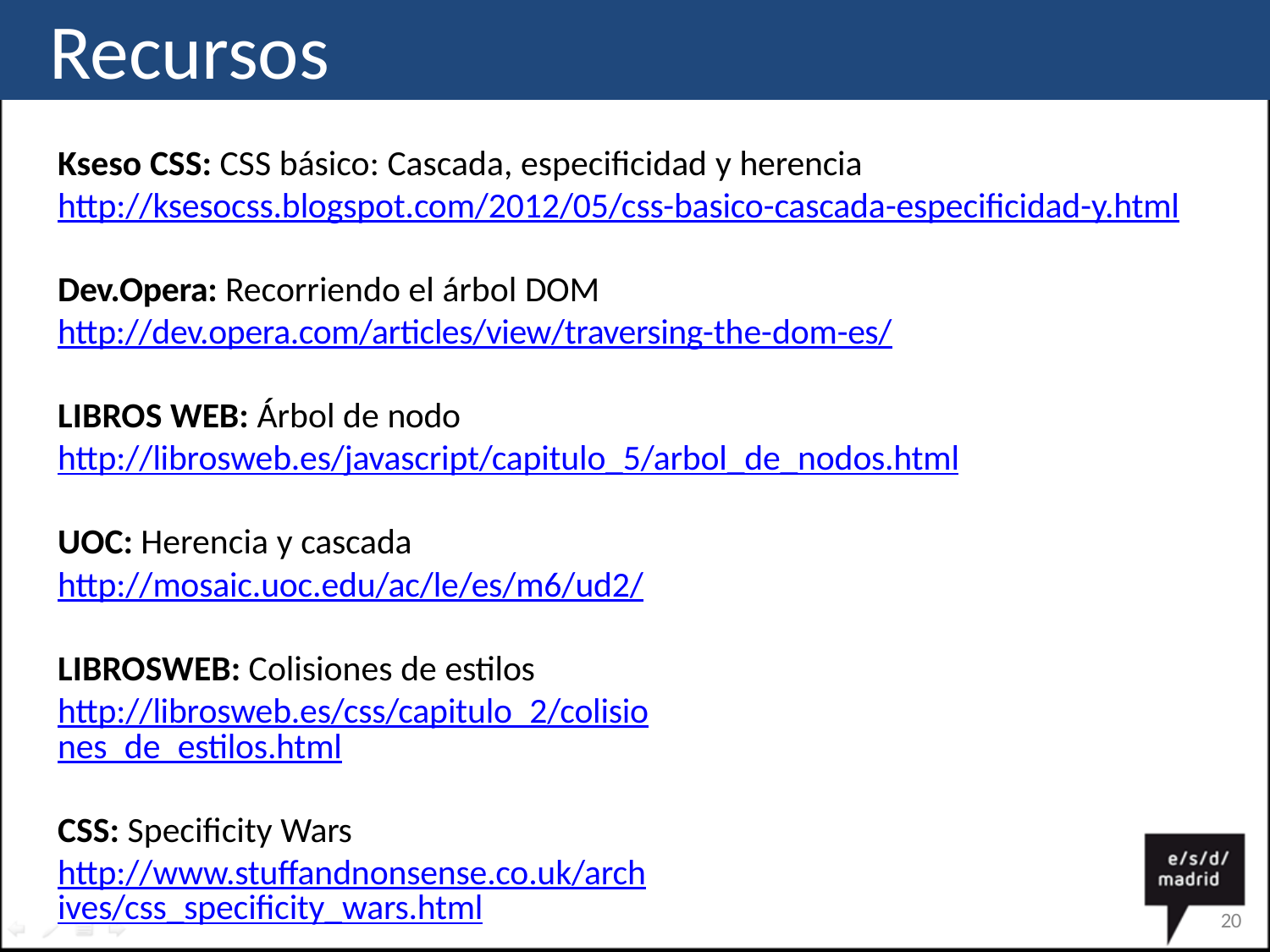

# Recursos
Kseso CSS: CSS básico: Cascada, especificidad y herencia
http://ksesocss.blogspot.com/2012/05/css-basico-cascada-especificidad-y.html

Dev.Opera: Recorriendo el árbol DOM
http://dev.opera.com/articles/view/traversing-the-dom-es/

LIBROS WEB: Árbol de nodo http://librosweb.es/javascript/capitulo_5/arbol_de_nodos.html

UOC: Herencia y cascada http://mosaic.uoc.edu/ac/le/es/m6/ud2/

LIBROSWEB: Colisiones de estilos
http://librosweb.es/css/capitulo_2/colisiones_de_estilos.html

CSS: Specificity Wars
http://www.stuffandnonsense.co.uk/archives/css_specificity_wars.html
20